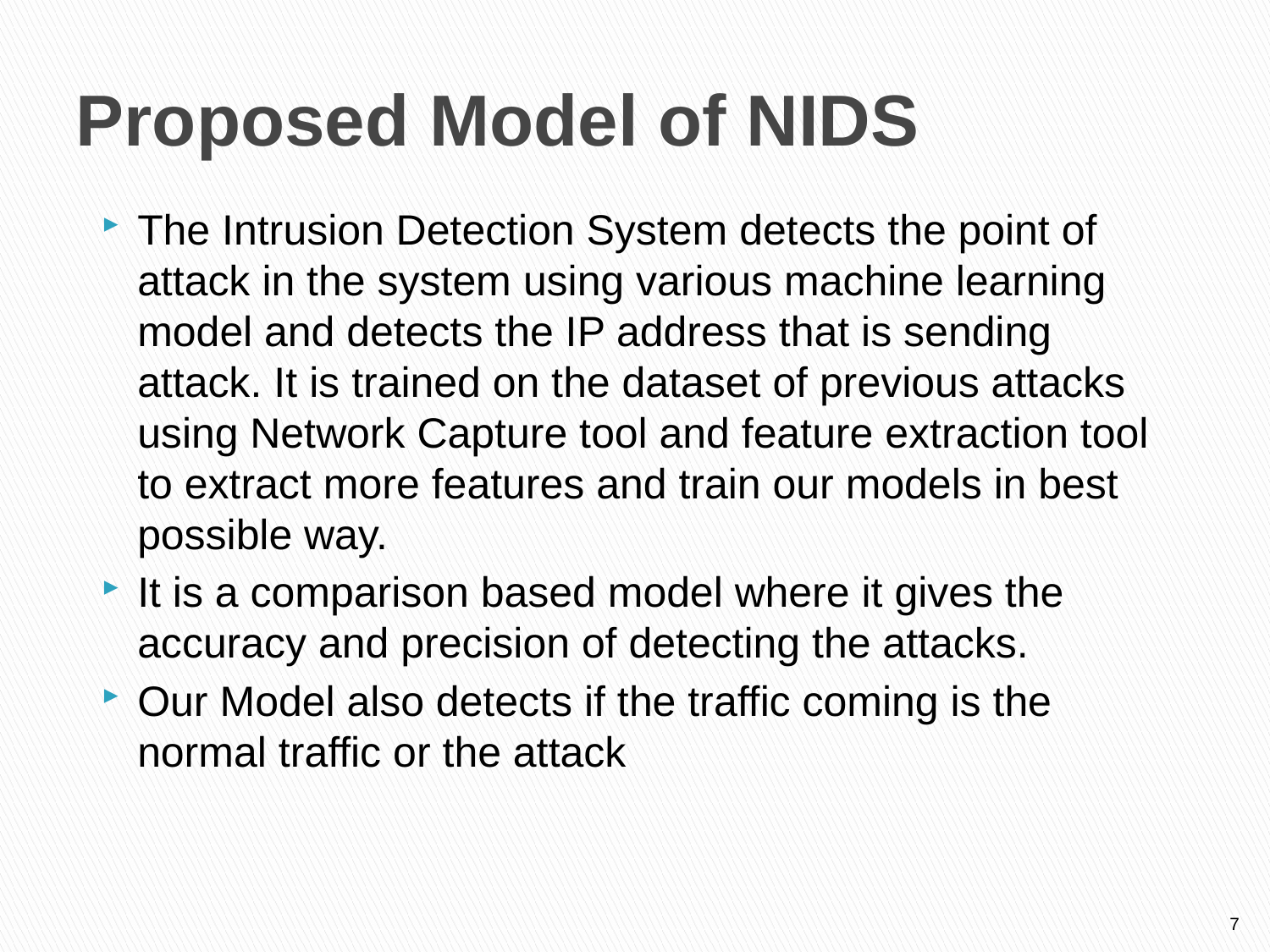

# Proposed Model of NIDS
The Intrusion Detection System detects the point of attack in the system using various machine learning model and detects the IP address that is sending attack. It is trained on the dataset of previous attacks using Network Capture tool and feature extraction tool to extract more features and train our models in best possible way.
It is a comparison based model where it gives the accuracy and precision of detecting the attacks.
Our Model also detects if the traffic coming is the normal traffic or the attack

7